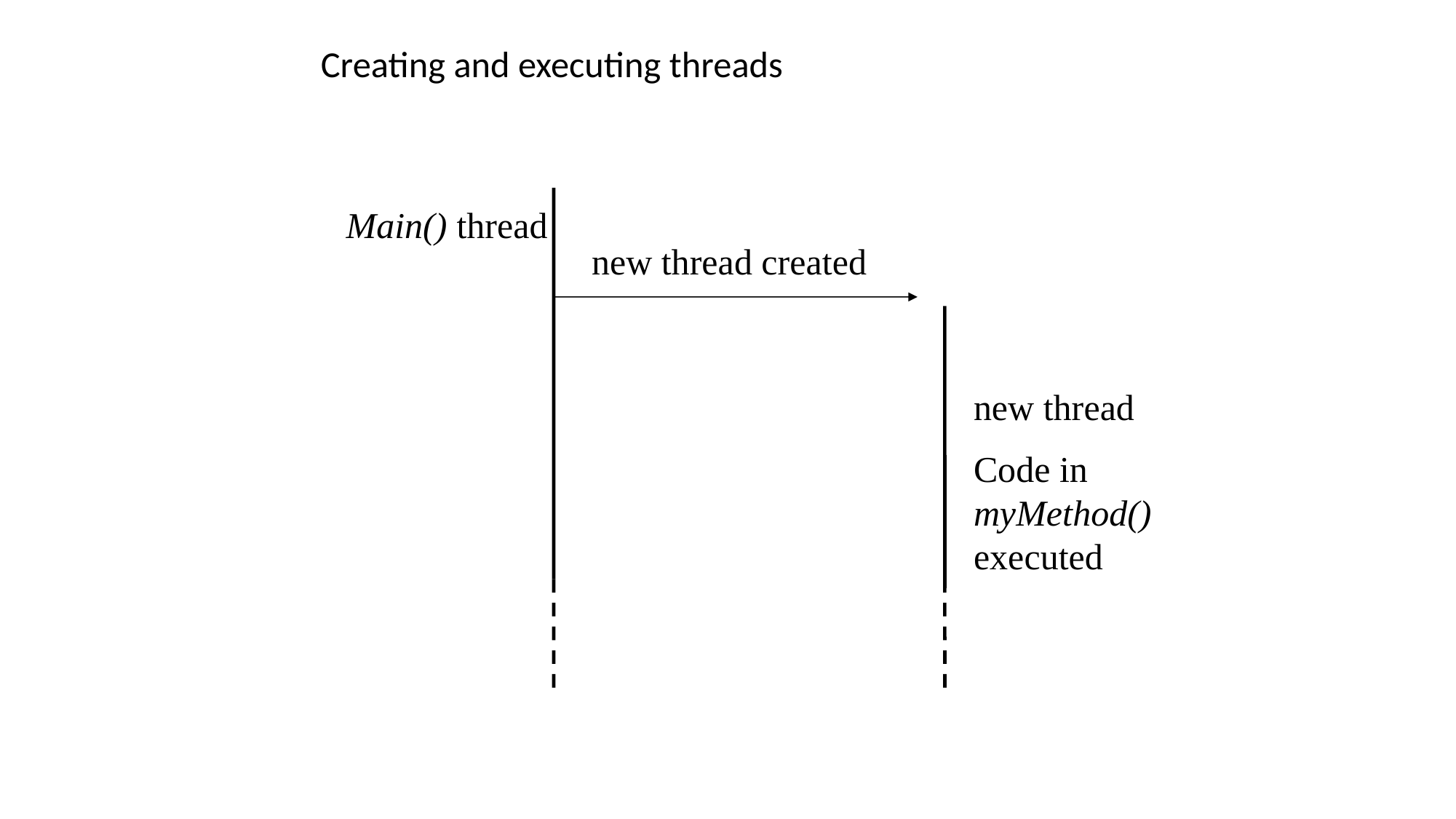

# Creating and executing threads

Main() thread
new thread created

new thread
Code in myMethod() executed